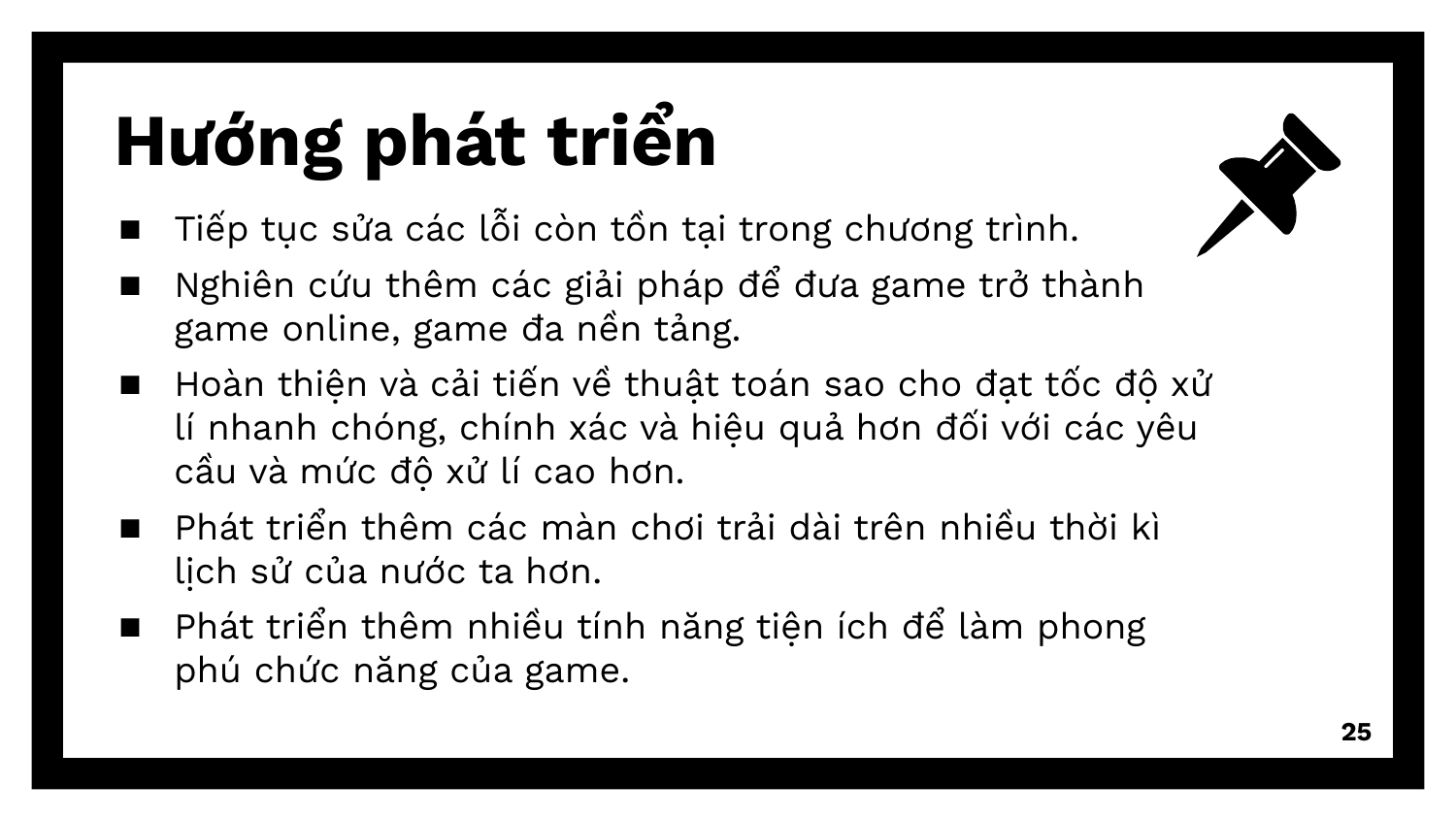

# Hướng phát triển

Tiếp tục sửa các lỗi còn tồn tại trong chương trình.
Nghiên cứu thêm các giải pháp để đưa game trở thành game online, game đa nền tảng.
Hoàn thiện và cải tiến về thuật toán sao cho đạt tốc độ xử lí nhanh chóng, chính xác và hiệu quả hơn đối với các yêu cầu và mức độ xử lí cao hơn.
Phát triển thêm các màn chơi trải dài trên nhiều thời kì lịch sử của nước ta hơn.
Phát triển thêm nhiều tính năng tiện ích để làm phong phú chức năng của game.
25